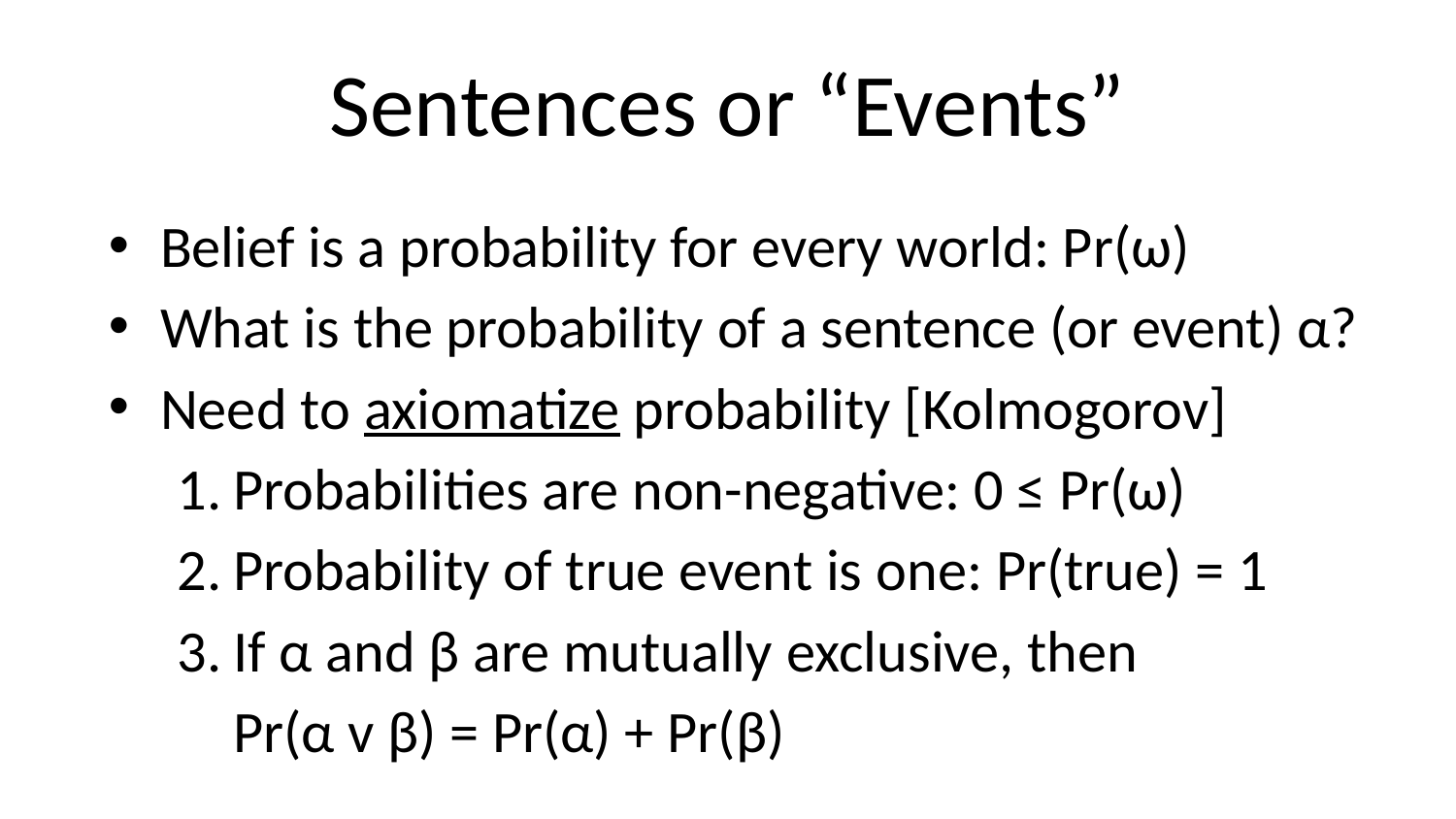

# Sentences or “Events”
Belief is a probability for every world: Pr(ω)
What is the probability of a sentence (or event) α?
Need to axiomatize probability [Kolmogorov]
Probabilities are non-negative: 0 ≤ Pr(ω)
Probability of true event is one: Pr(true) = 1
If α and β are mutually exclusive, then
Pr(α v β) = Pr(α) + Pr(β)